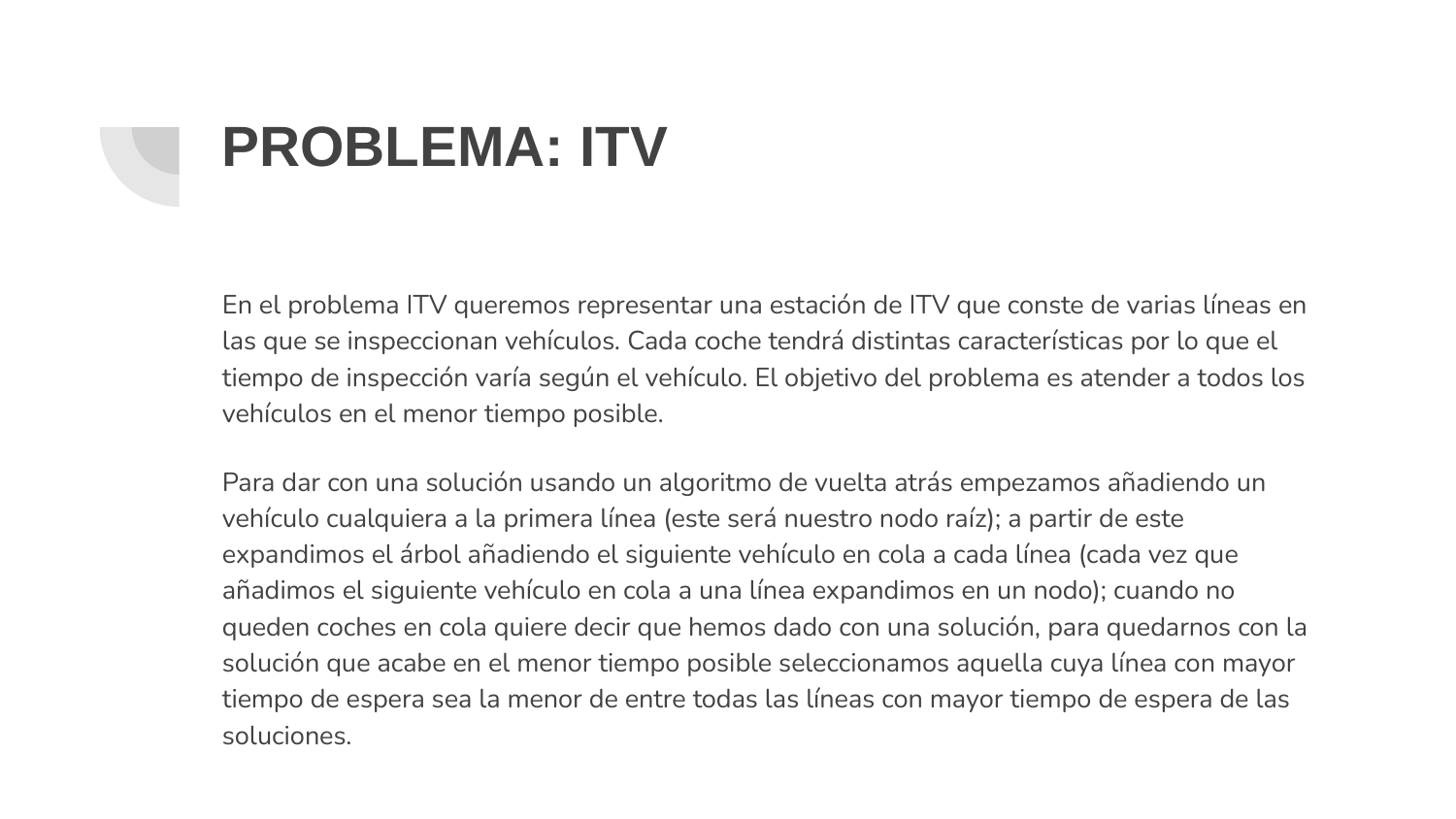

# PROBLEMA: ITV
En el problema ITV queremos representar una estación de ITV que conste de varias líneas en las que se inspeccionan vehículos. Cada coche tendrá distintas características por lo que el tiempo de inspección varía según el vehículo. El objetivo del problema es atender a todos los vehículos en el menor tiempo posible.
Para dar con una solución usando un algoritmo de vuelta atrás empezamos añadiendo un vehículo cualquiera a la primera línea (este será nuestro nodo raíz); a partir de este expandimos el árbol añadiendo el siguiente vehículo en cola a cada línea (cada vez que añadimos el siguiente vehículo en cola a una línea expandimos en un nodo); cuando no queden coches en cola quiere decir que hemos dado con una solución, para quedarnos con la solución que acabe en el menor tiempo posible seleccionamos aquella cuya línea con mayor tiempo de espera sea la menor de entre todas las líneas con mayor tiempo de espera de las soluciones.